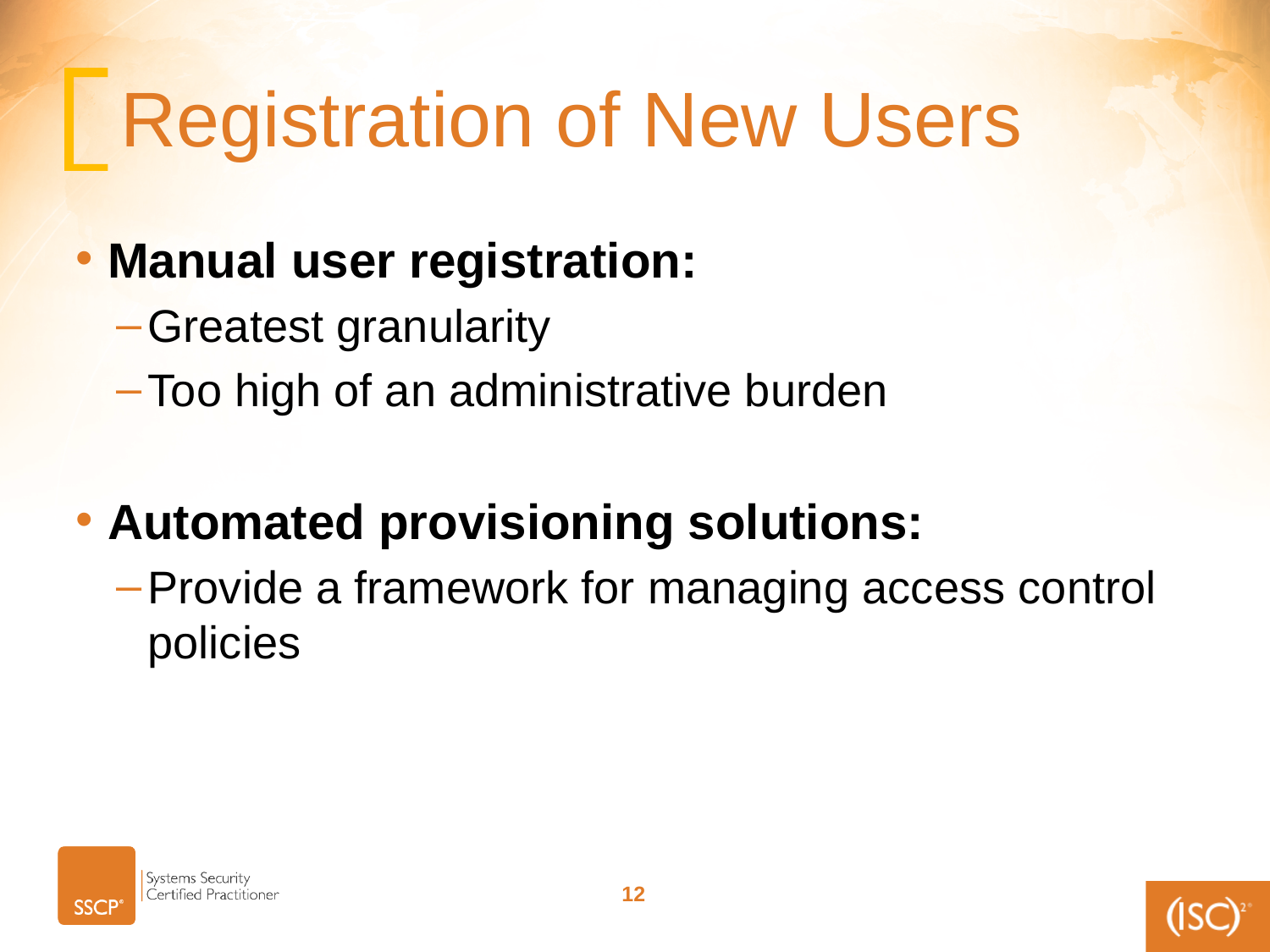

# Registration of New Users
Manual user registration:
Greatest granularity
Too high of an administrative burden

Automated provisioning solutions:
Provide a framework for managing access control policies